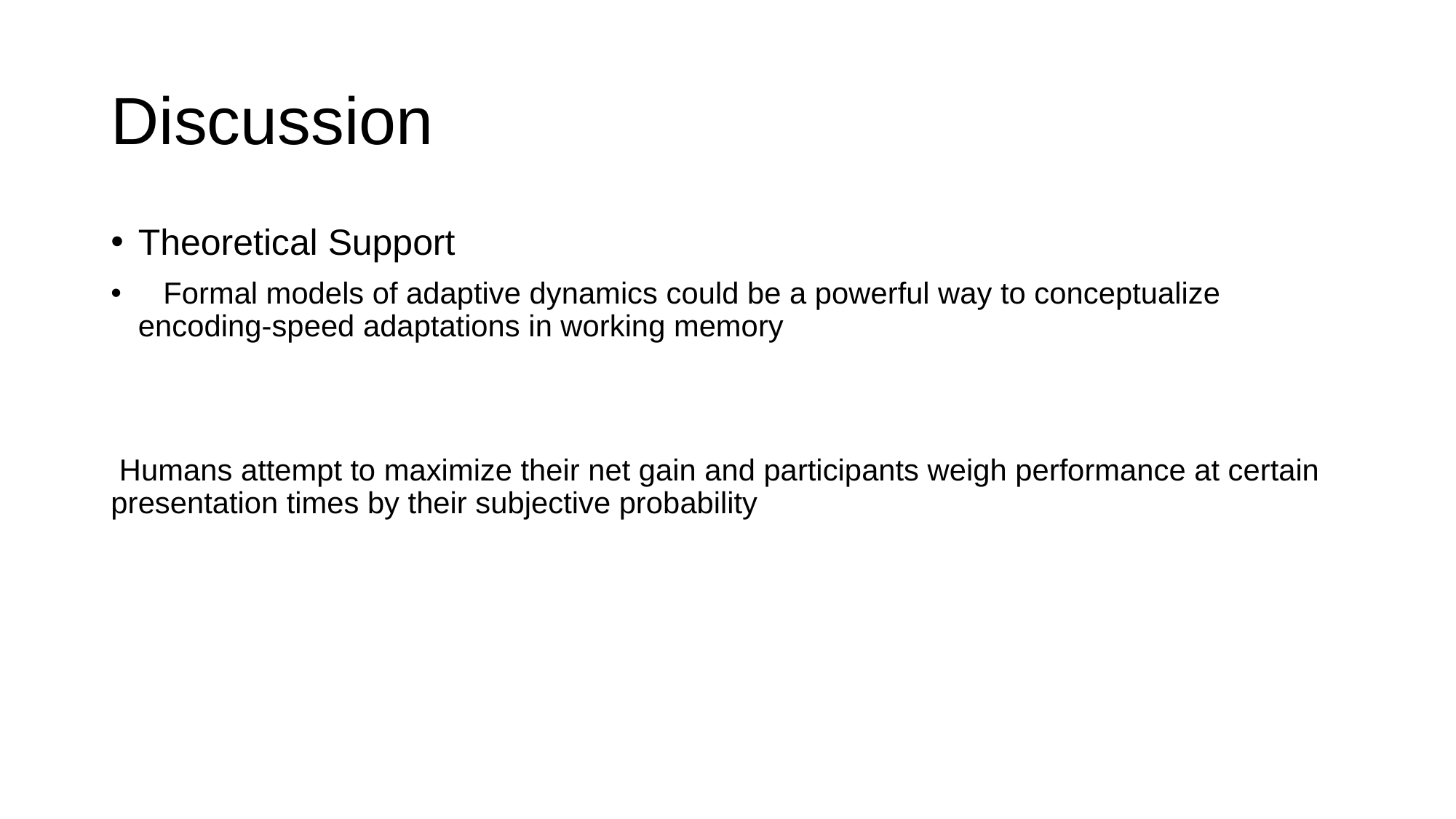

# Discussion
Theoretical Support
   Formal models of adaptive dynamics could be a powerful way to conceptualize encoding-speed adaptations in working memory

 Humans attempt to maximize their net gain and participants weigh performance at certain presentation times by their subjective probability